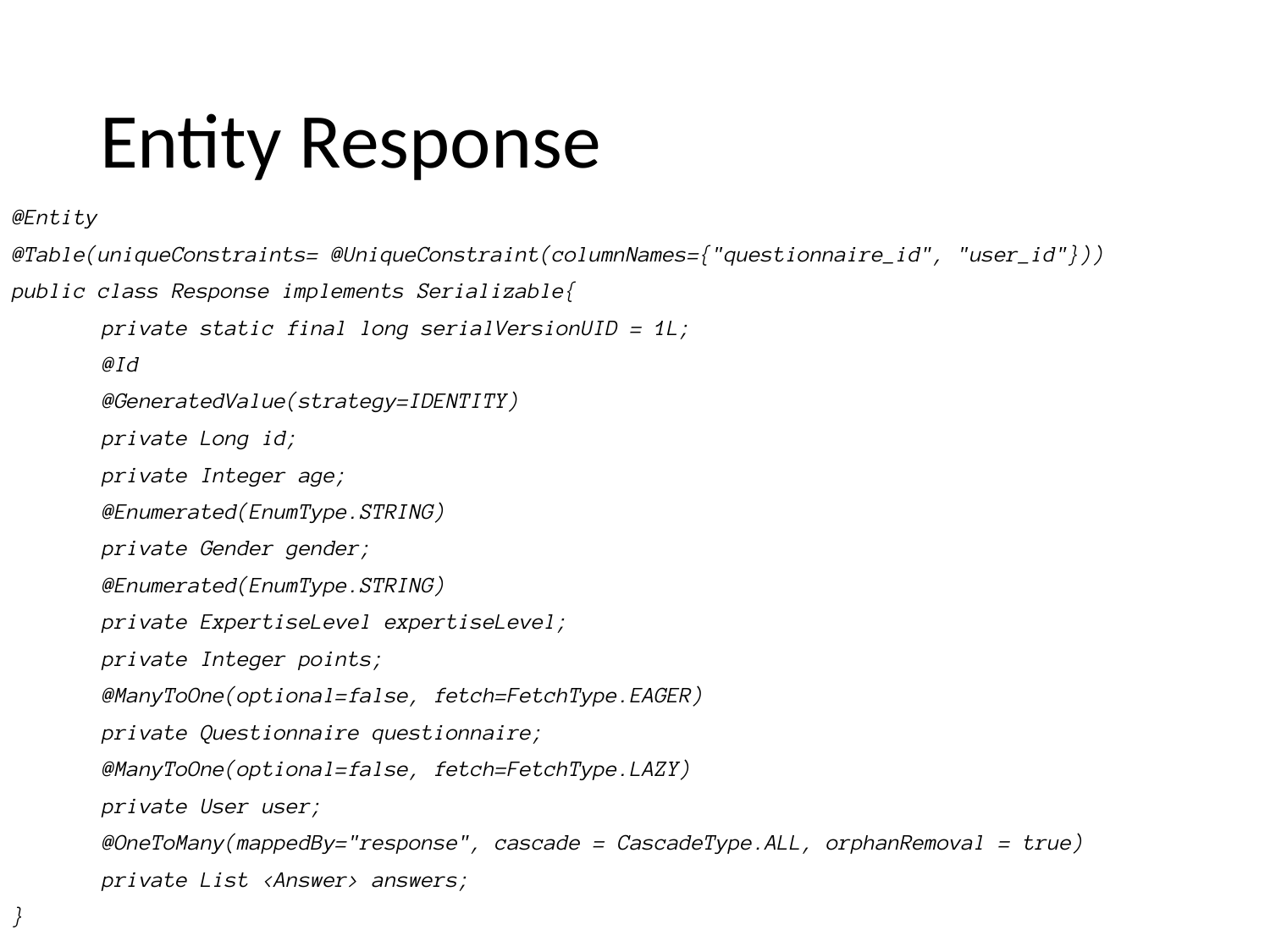

# Entity Response
@Entity
@Table(uniqueConstraints= @UniqueConstraint(columnNames={"questionnaire_id", "user_id"}))
public class Response implements Serializable{
	private static final long serialVersionUID = 1L;
	@Id
	@GeneratedValue(strategy=IDENTITY)
	private Long id;
	private Integer age;
	@Enumerated(EnumType.STRING)
	private Gender gender;
	@Enumerated(EnumType.STRING)
	private ExpertiseLevel expertiseLevel;
	private Integer points;
	@ManyToOne(optional=false, fetch=FetchType.EAGER)
	private Questionnaire questionnaire;
	@ManyToOne(optional=false, fetch=FetchType.LAZY)
	private User user;
	@OneToMany(mappedBy="response", cascade = CascadeType.ALL, orphanRemoval = true)
	private List <Answer> answers;
}